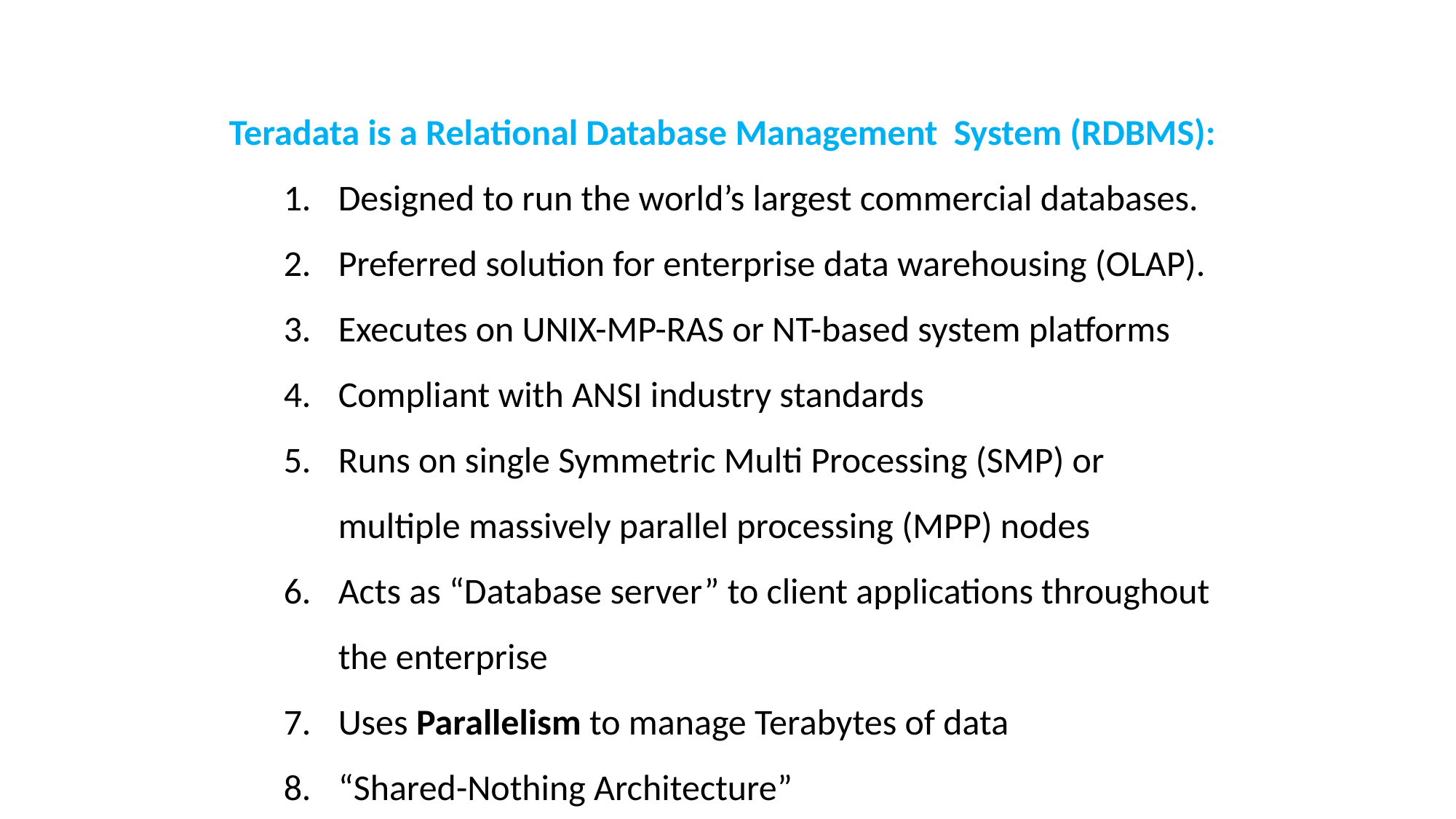

Teradata is a Relational Database Management  System (RDBMS):
Designed to run the world’s largest commercial databases.
Preferred solution for enterprise data warehousing (OLAP).
Executes on UNIX-MP-RAS or NT-based system platforms
Compliant with ANSI industry standards
Runs on single Symmetric Multi Processing (SMP) or multiple massively parallel processing (MPP) nodes
Acts as “Database server” to client applications throughout the enterprise
Uses Parallelism to manage Terabytes of data
“Shared-Nothing Architecture”